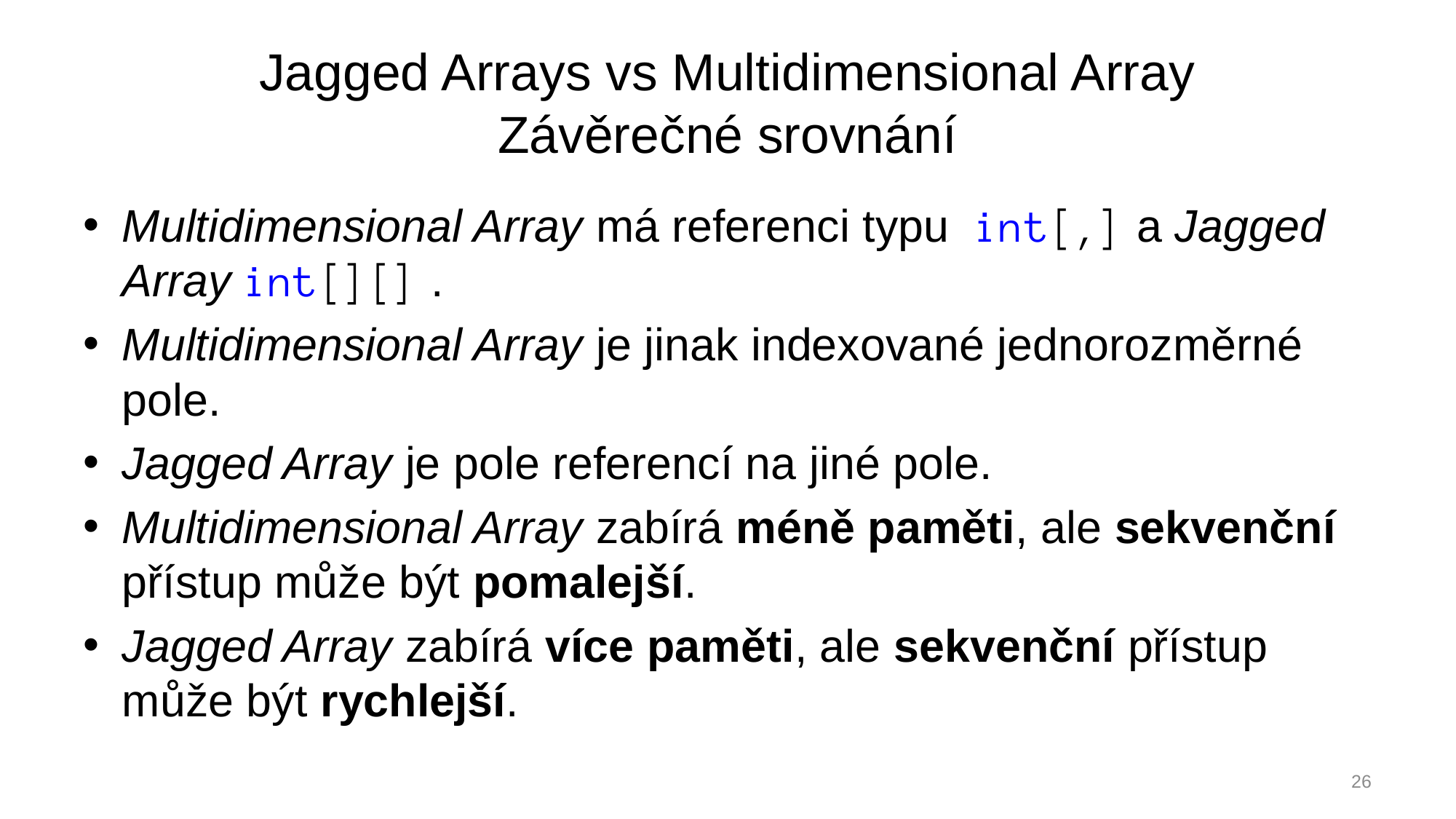

# Jagged Arrays vs Multidimensional Array Závěrečné srovnání
Multidimensional Array má referenci typu int[,] a Jagged Array int[][] .
Multidimensional Array je jinak indexované jednorozměrné pole.
Jagged Array je pole referencí na jiné pole.
Multidimensional Array zabírá méně paměti, ale sekvenční přístup může být pomalejší.
Jagged Array zabírá více paměti, ale sekvenční přístup může být rychlejší.
26